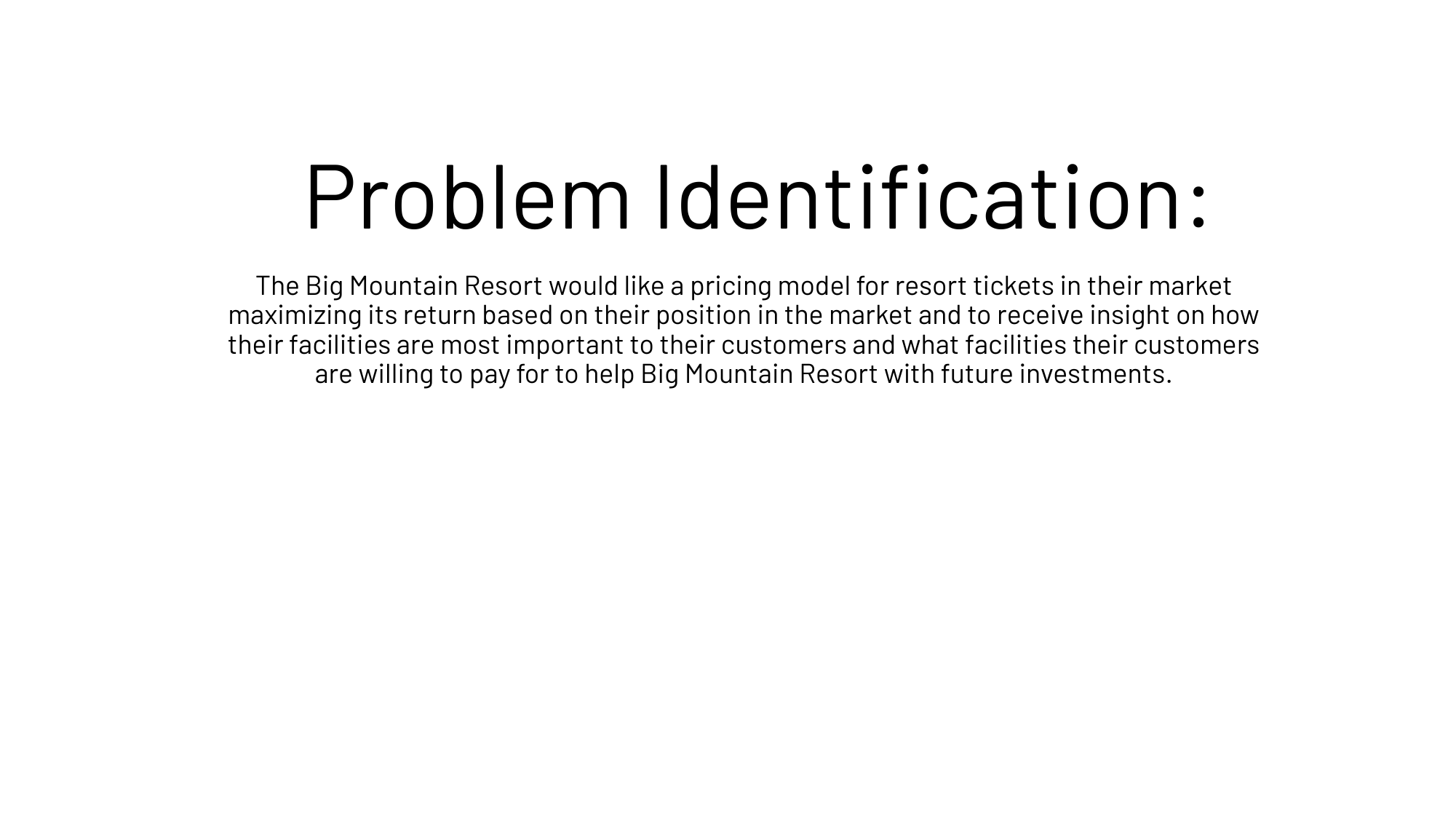

# Problem Identification:
The Big Mountain Resort would like a pricing model for resort tickets in their market maximizing its return based on their position in the market and to receive insight on how their facilities are most important to their customers and what facilities their customers are willing to pay for to help Big Mountain Resort with future investments.